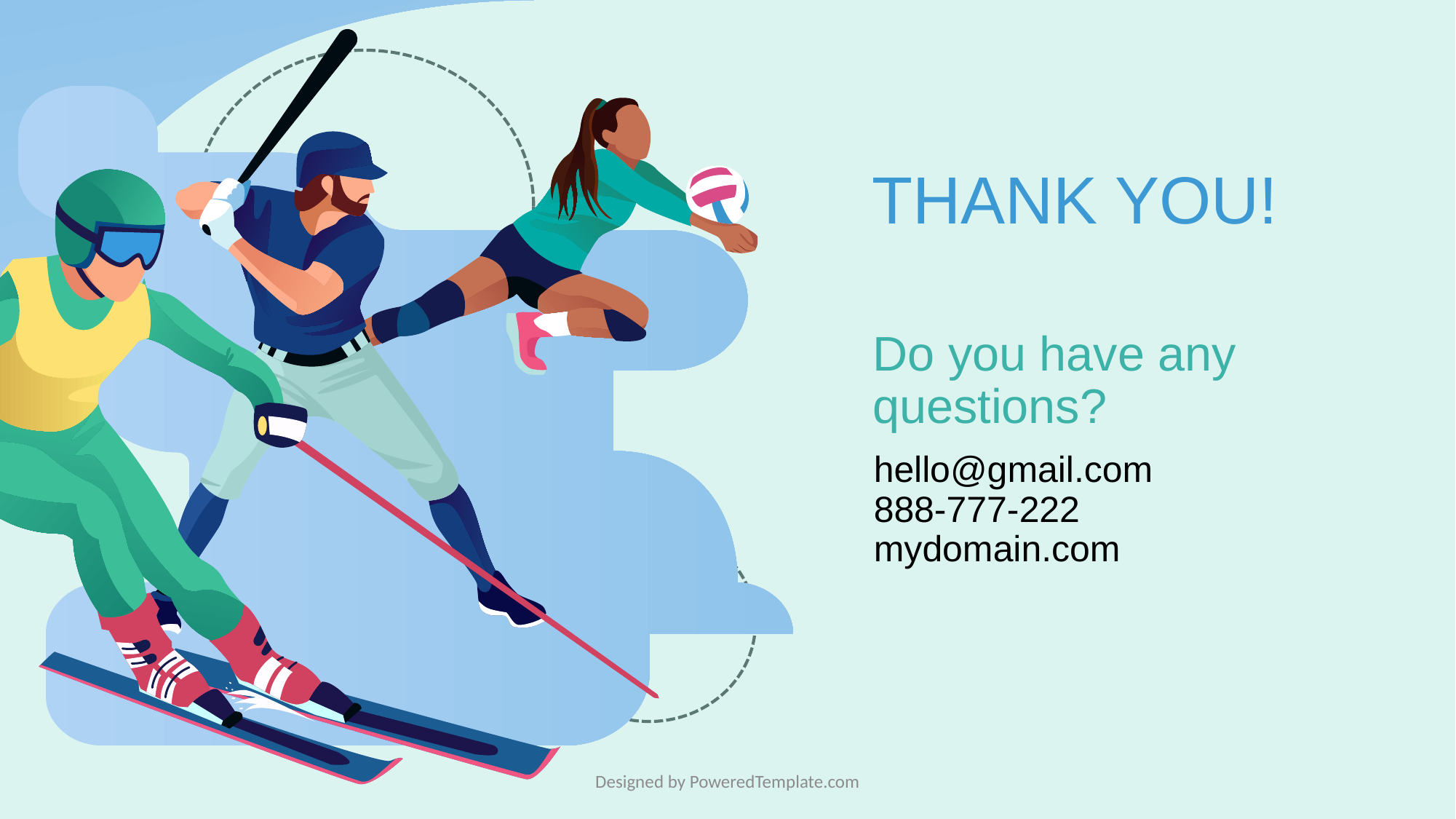

# THANK YOU!
Do you have any questions?
hello@gmail.com
888-777-222
mydomain.com
Designed by PoweredTemplate.com